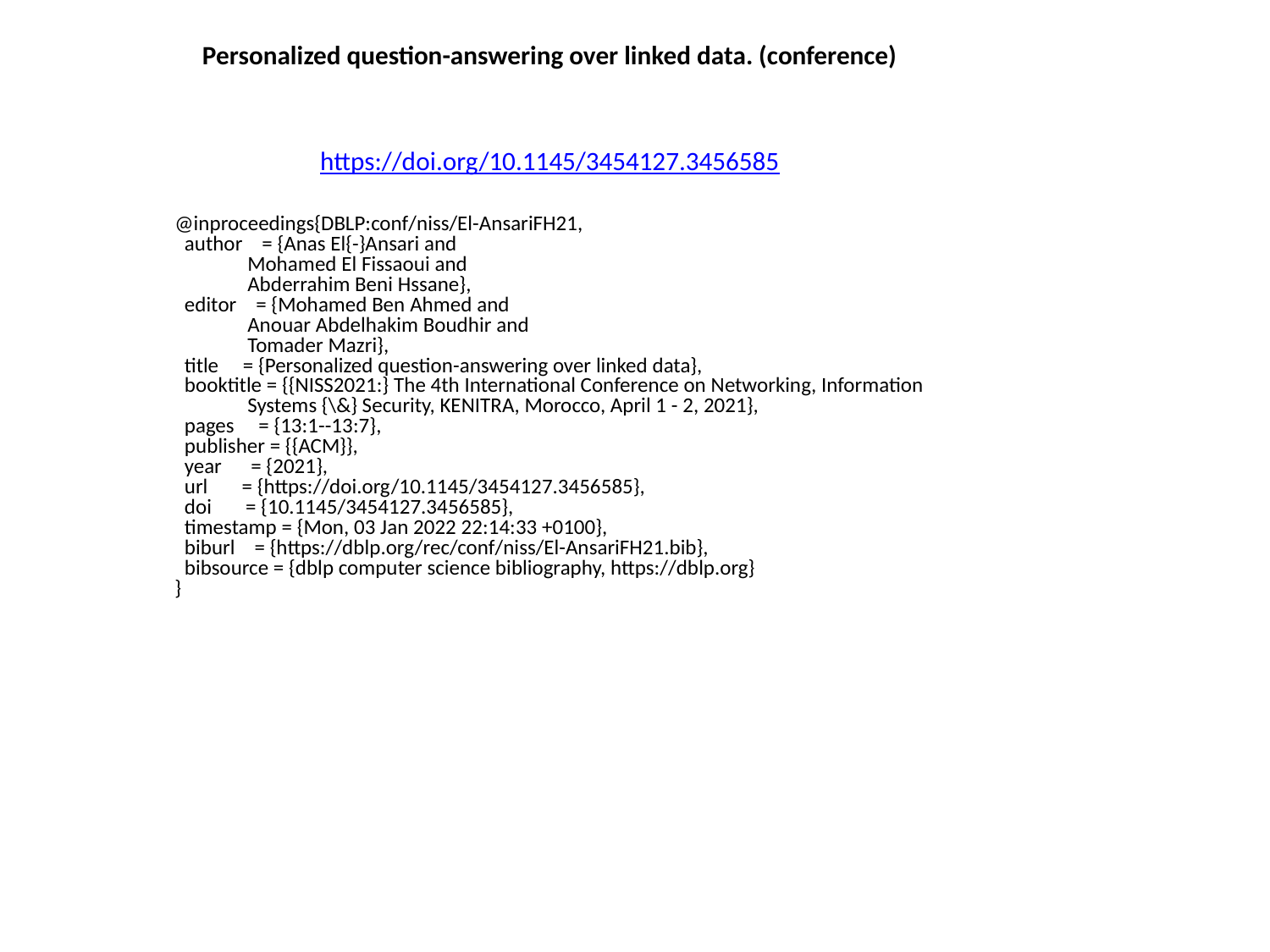

Personalized question-answering over linked data. (conference)

https://doi.org/10.1145/3454127.3456585

@inproceedings{DBLP:conf/niss/El-AnsariFH21,
  author    = {Anas El{-}Ansari and
               Mohamed El Fissaoui and
               Abderrahim Beni Hssane},
  editor    = {Mohamed Ben Ahmed and
               Anouar Abdelhakim Boudhir and
               Tomader Mazri},
  title     = {Personalized question-answering over linked data},
  booktitle = {{NISS2021:} The 4th International Conference on Networking, Information
               Systems {\&} Security, KENITRA, Morocco, April 1 - 2, 2021},
  pages     = {13:1--13:7},
  publisher = {{ACM}},
  year      = {2021},
  url       = {https://doi.org/10.1145/3454127.3456585},
  doi       = {10.1145/3454127.3456585},
  timestamp = {Mon, 03 Jan 2022 22:14:33 +0100},
  biburl    = {https://dblp.org/rec/conf/niss/El-AnsariFH21.bib},
  bibsource = {dblp computer science bibliography, https://dblp.org}
}